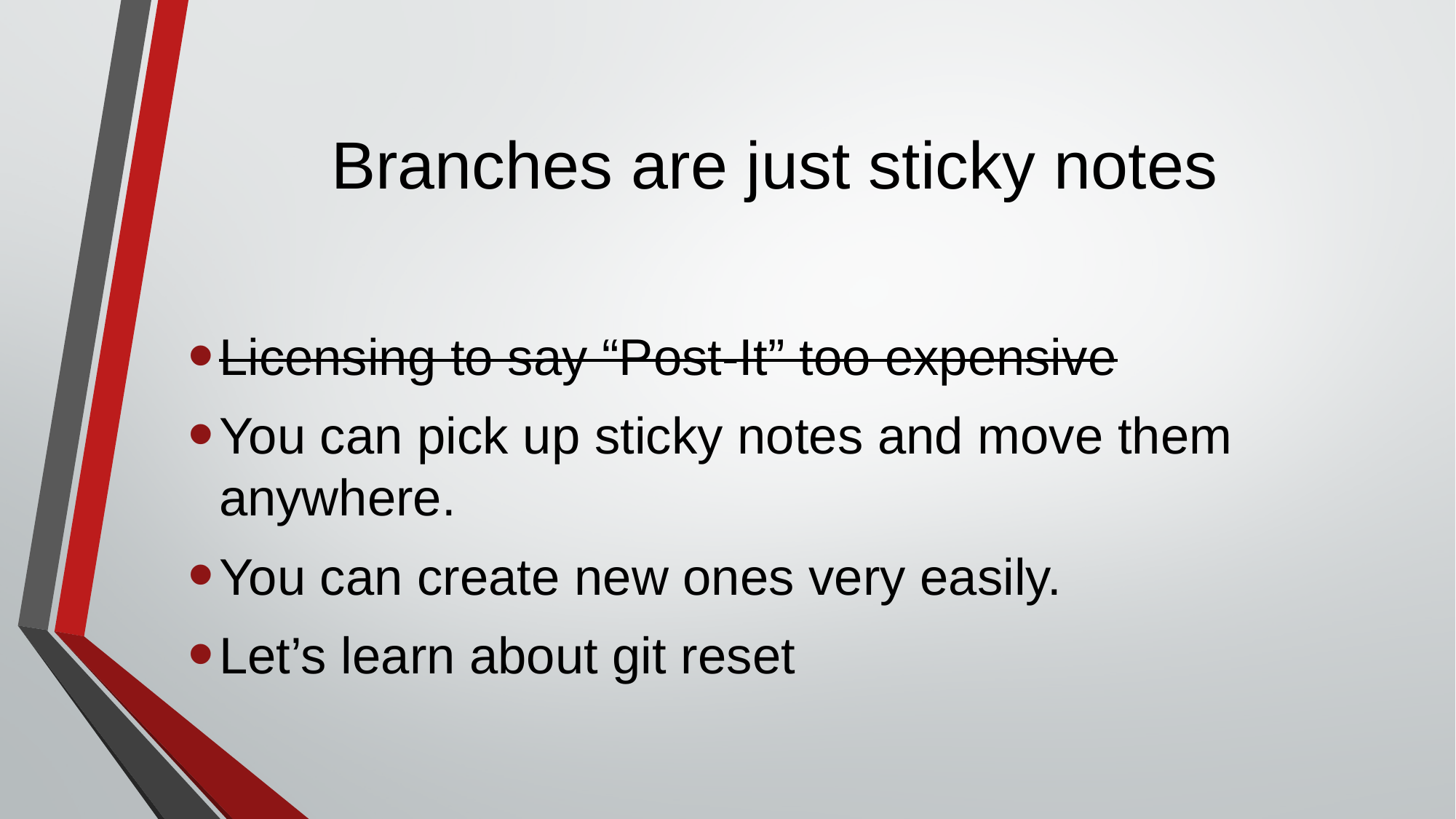

# Branches are just sticky notes
Licensing to say “Post-It” too expensive
You can pick up sticky notes and move them anywhere.
You can create new ones very easily.
Let’s learn about git reset